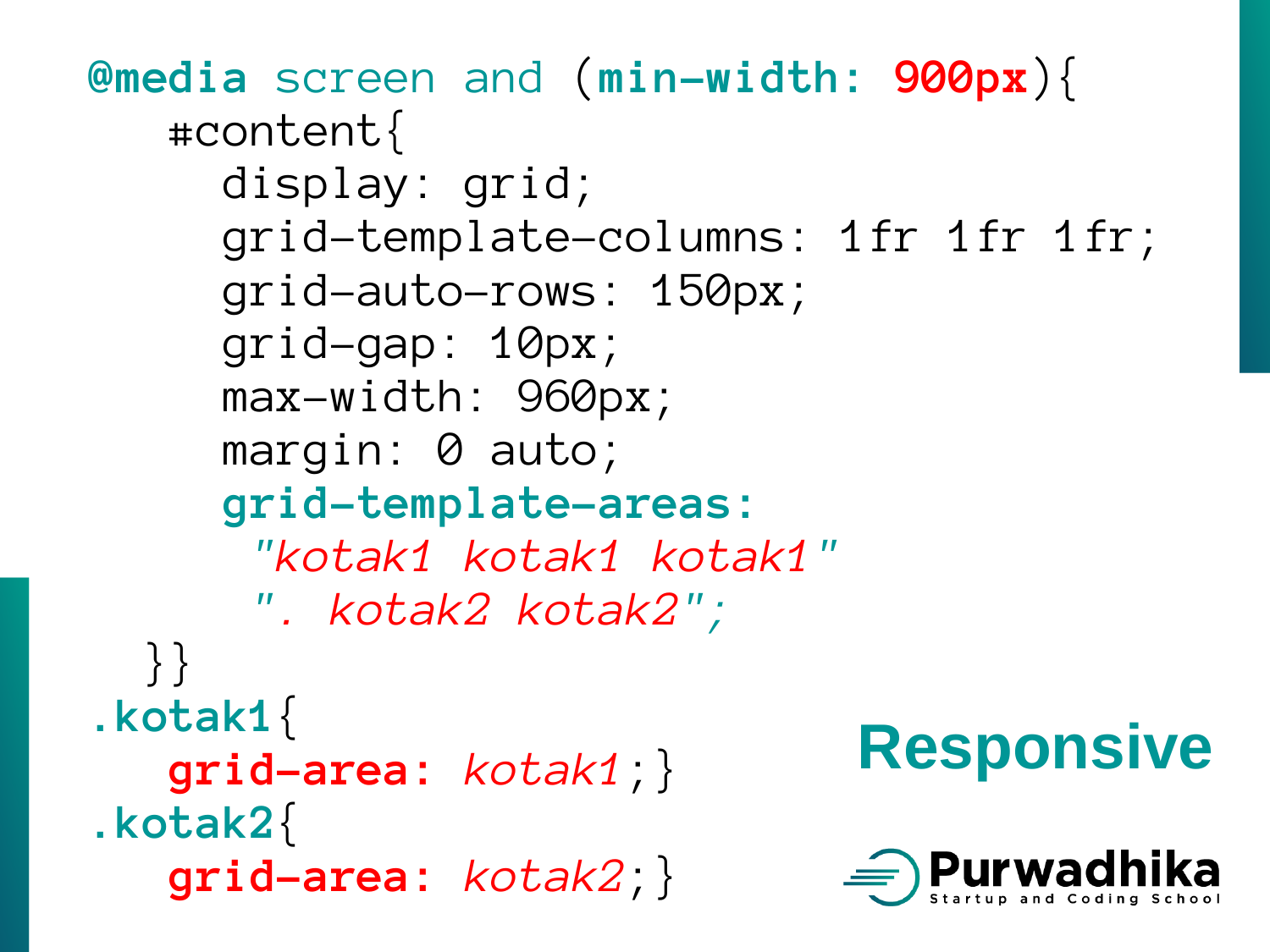

@media screen and (min-width: 900px){
   #content{
     display: grid;
     grid-template-columns: 1fr 1fr 1fr;
     grid-auto-rows: 150px;
     grid-gap: 10px;
     max-width: 960px;
     margin: 0 auto;
     grid-template-areas:
      "kotak1 kotak1 kotak1"
      ". kotak2 kotak2";
  }}
.kotak1{
   grid-area: kotak1;}
.kotak2{
   grid-area: kotak2;}
Responsive